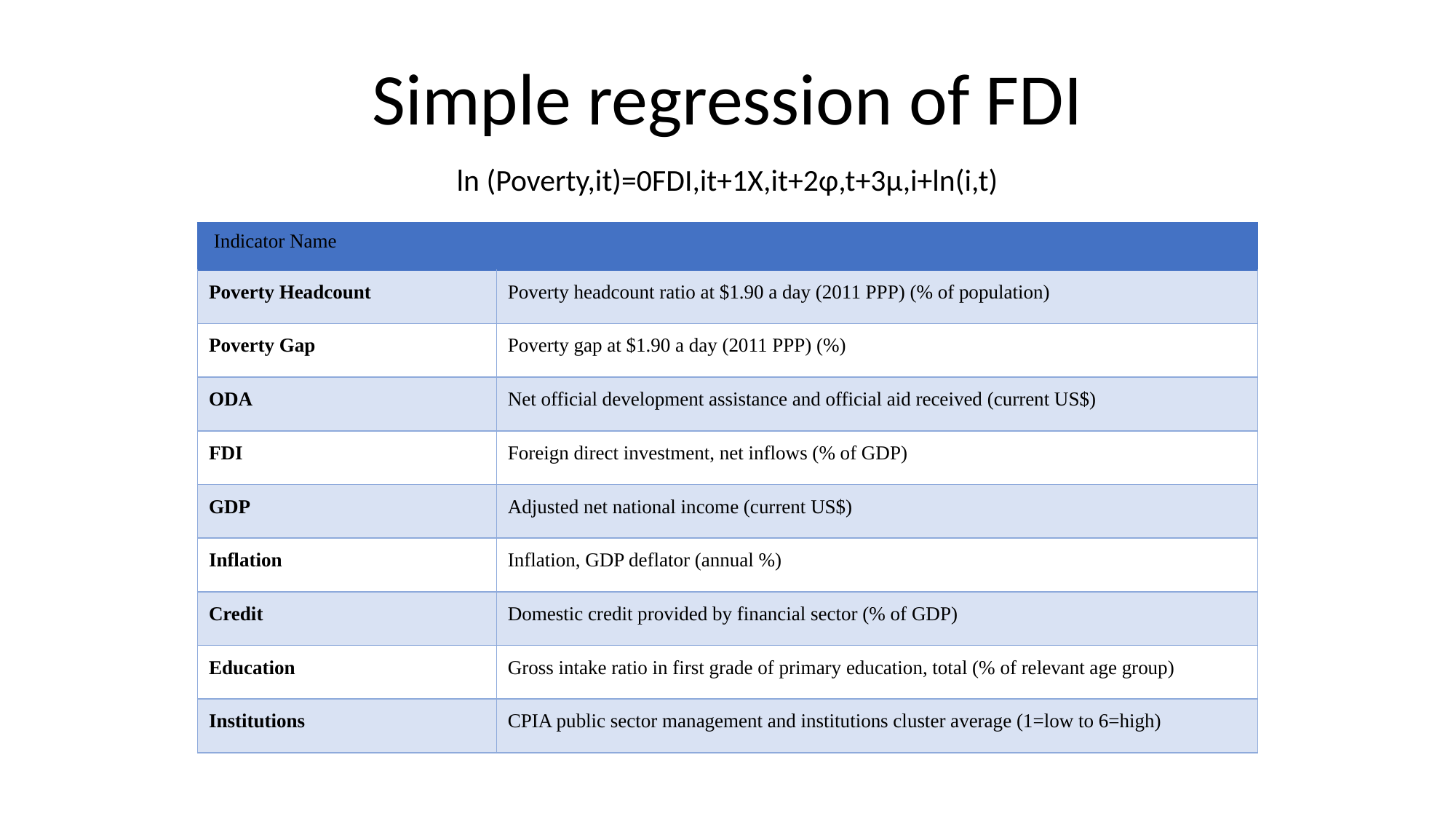

# Simple regression of FDI
ln (Poverty,it)=0FDI,it+1X,it+2ɸ,t+3µ,i+ln(i,t)
| Indicator Name |  |
| --- | --- |
| Poverty Headcount | Poverty headcount ratio at $1.90 a day (2011 PPP) (% of population) |
| Poverty Gap | Poverty gap at $1.90 a day (2011 PPP) (%) |
| ODA | Net official development assistance and official aid received (current US$) |
| FDI | Foreign direct investment, net inflows (% of GDP) |
| GDP | Adjusted net national income (current US$) |
| Inflation | Inflation, GDP deflator (annual %) |
| Credit | Domestic credit provided by financial sector (% of GDP) |
| Education | Gross intake ratio in first grade of primary education, total (% of relevant age group) |
| Institutions | CPIA public sector management and institutions cluster average (1=low to 6=high) |